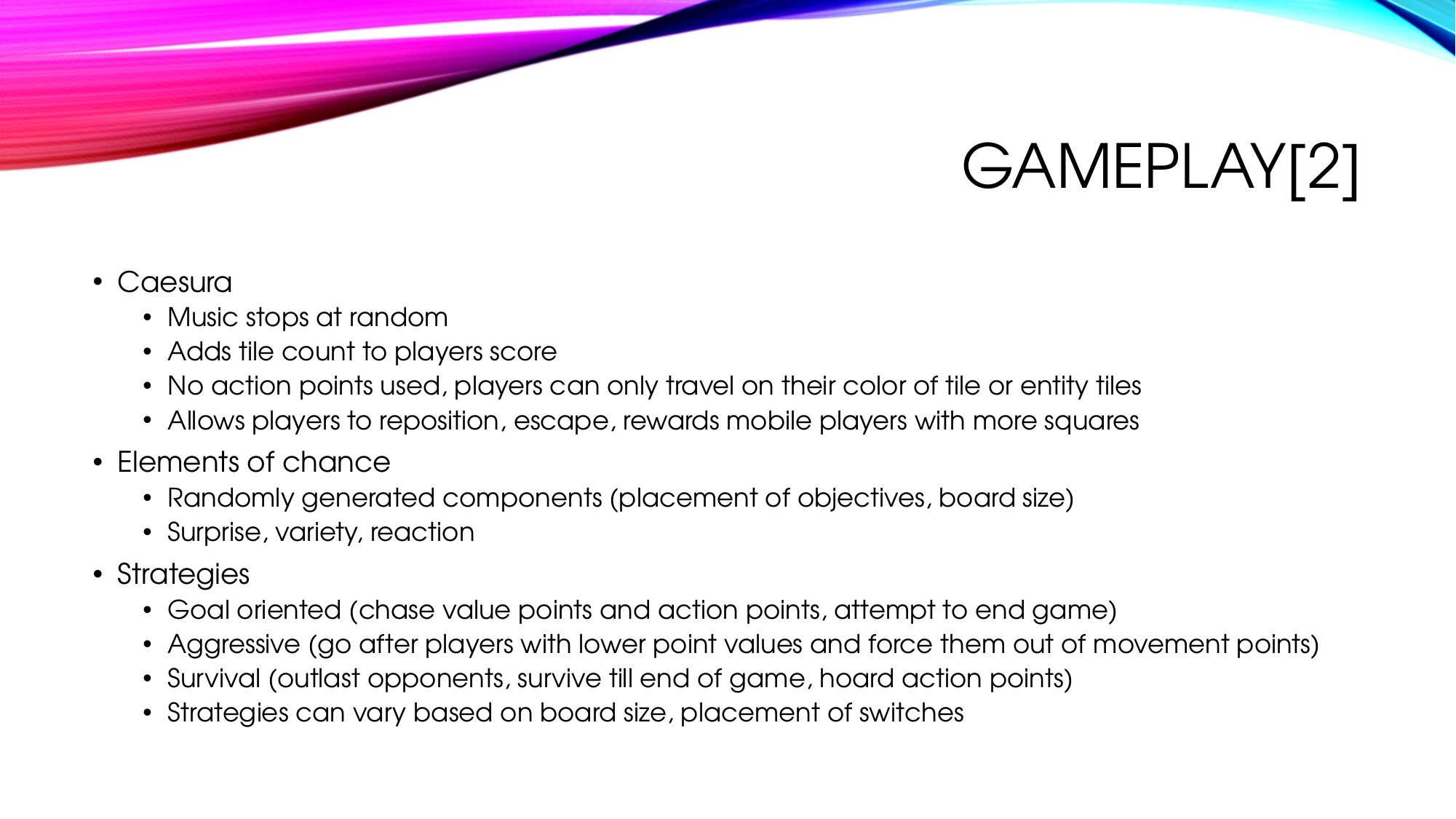

# Gameplay[2]
Caesura
Music stops at random
Adds tile count to players score
No action points used, players can only travel on their color of tile or entity tiles
Allows players to reposition, escape, rewards mobile players with more squares
Elements of chance
Randomly generated components (placement of objectives, board size)
Surprise, variety, reaction
Strategies
Goal oriented (chase value points and action points, attempt to end game)
Aggressive (go after players with lower point values and force them out of movement points)
Survival (outlast opponents, survive till end of game, hoard action points)
Strategies can vary based on board size, placement of switches